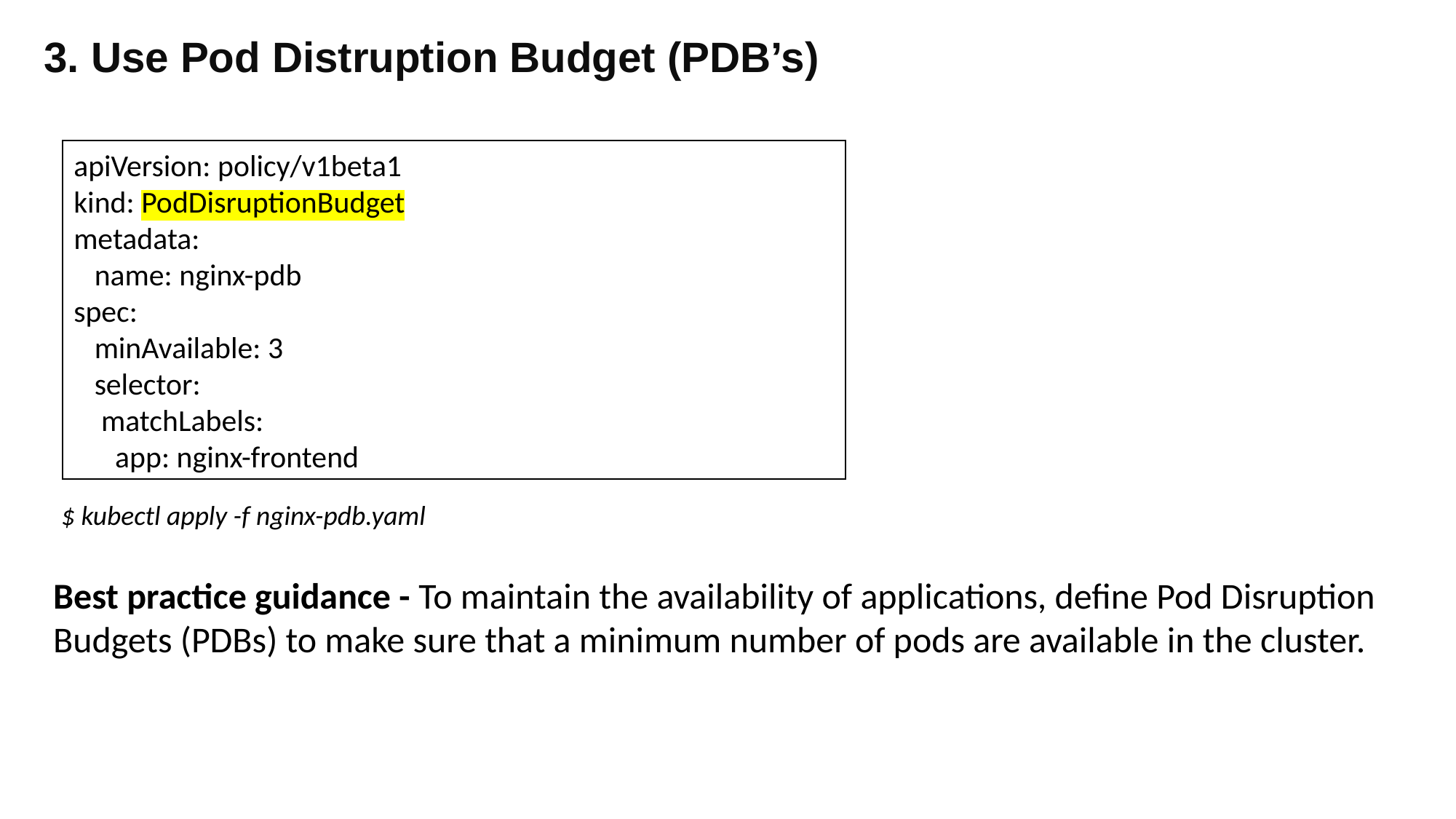

3. Use Pod Distruption Budget (PDB’s)
apiVersion: policy/v1beta1
kind: PodDisruptionBudget
metadata:
   name: nginx-pdb
spec:
   minAvailable: 3
   selector:
    matchLabels:
      app: nginx-frontend
$ kubectl apply -f nginx-pdb.yaml
Best practice guidance - To maintain the availability of applications, define Pod Disruption Budgets (PDBs) to make sure that a minimum number of pods are available in the cluster.